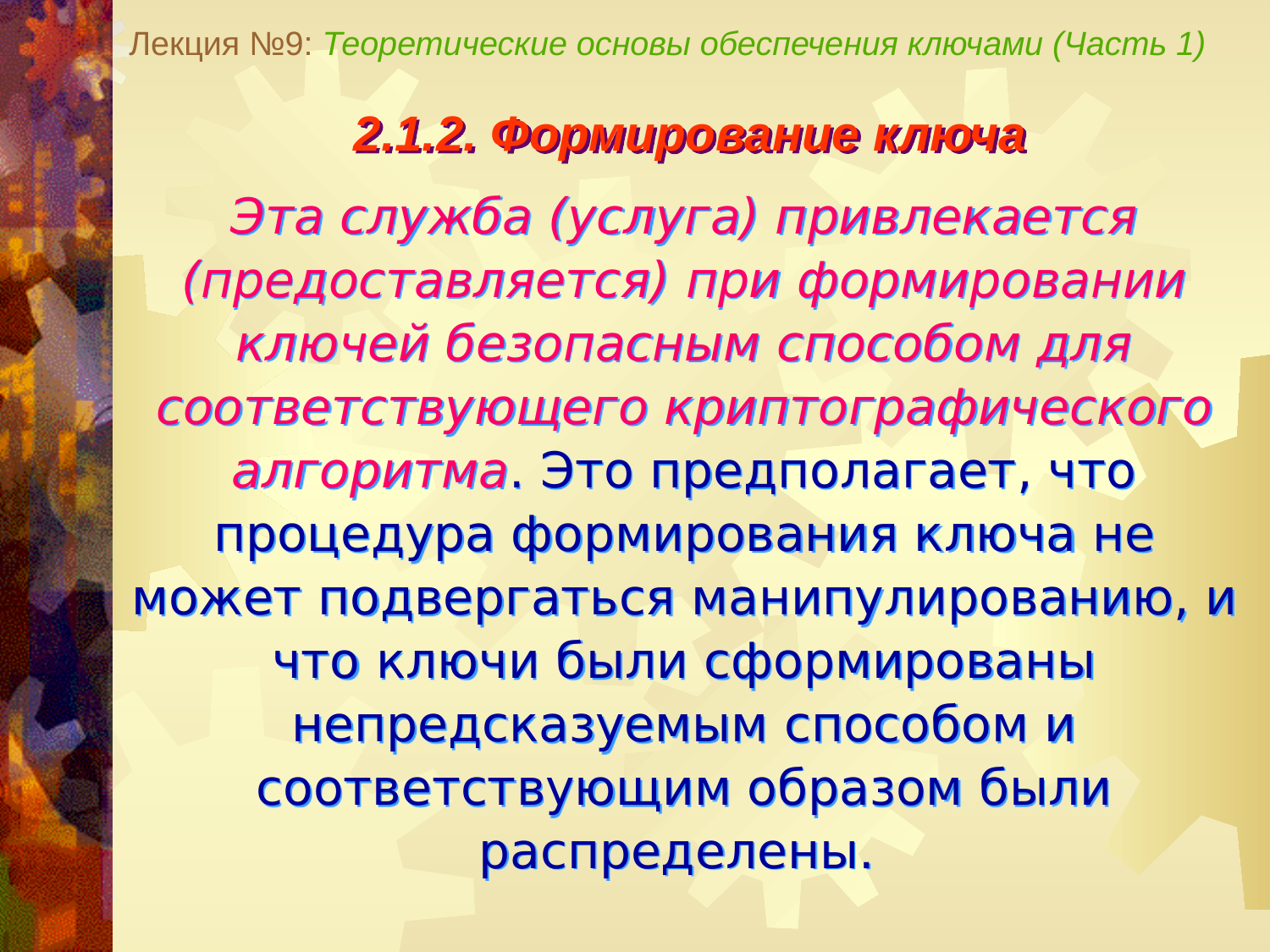

Лекция №9: Теоретические основы обеспечения ключами (Часть 1)
2.1.2. Формирование ключа
Эта служба (услуга) привлекается (предоставляется) при формировании ключей безопасным способом для соответствующего криптографического алгоритма. Это предполагает, что процедура формирования ключа не может подвергаться манипулированию, и что ключи были сформированы непредсказуемым способом и соответствующим образом были распределены.